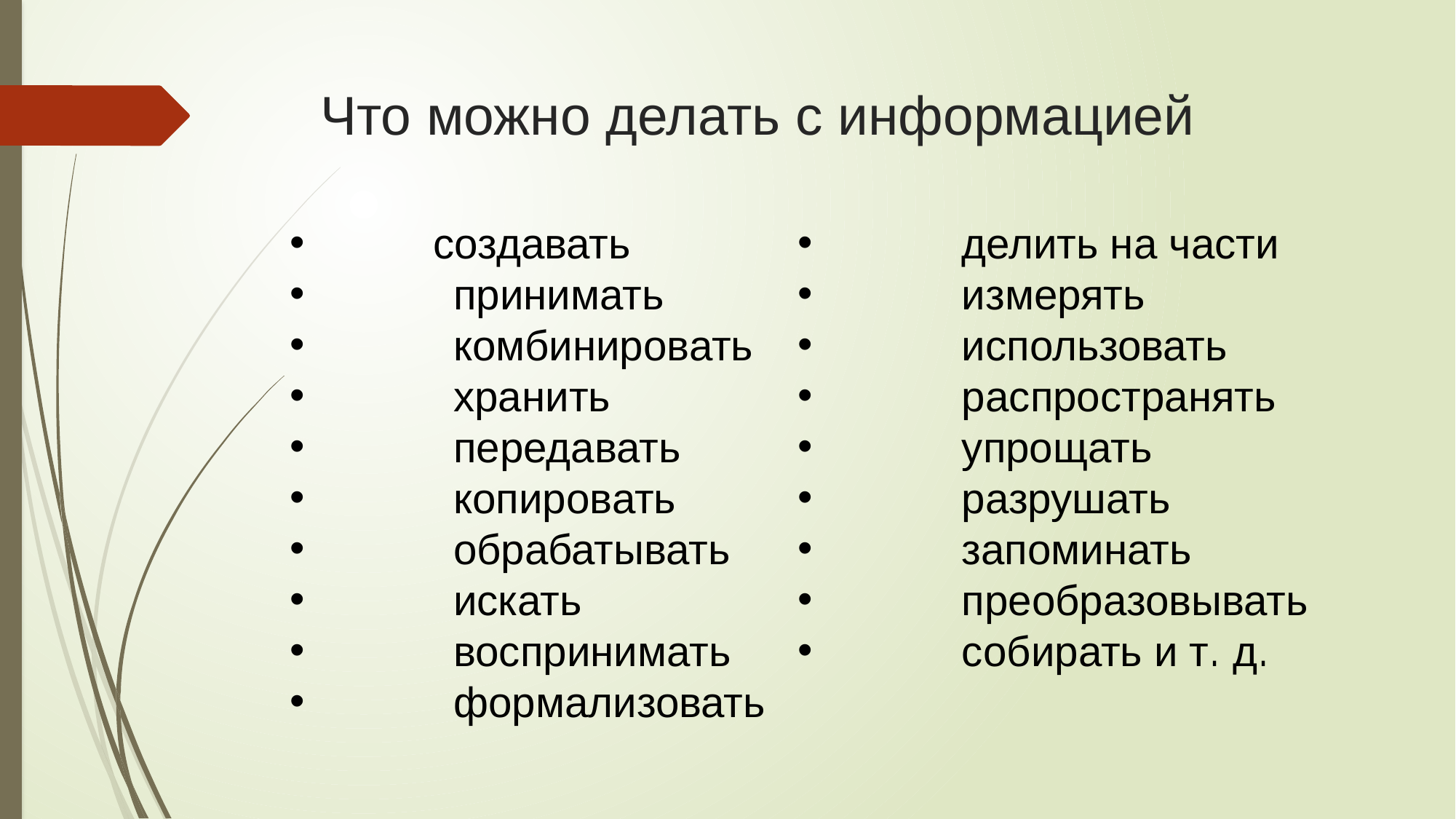

# Что можно делать с информацией
	создавать
	принимать
	комбинировать
	хранить
	передавать
	копировать
	обрабатывать
	искать
	воспринимать
	формализовать
	делить на части
	измерять
	использовать
	распространять
	упрощать
	разрушать
	запоминать
	преобразовывать
	собирать и т. д.